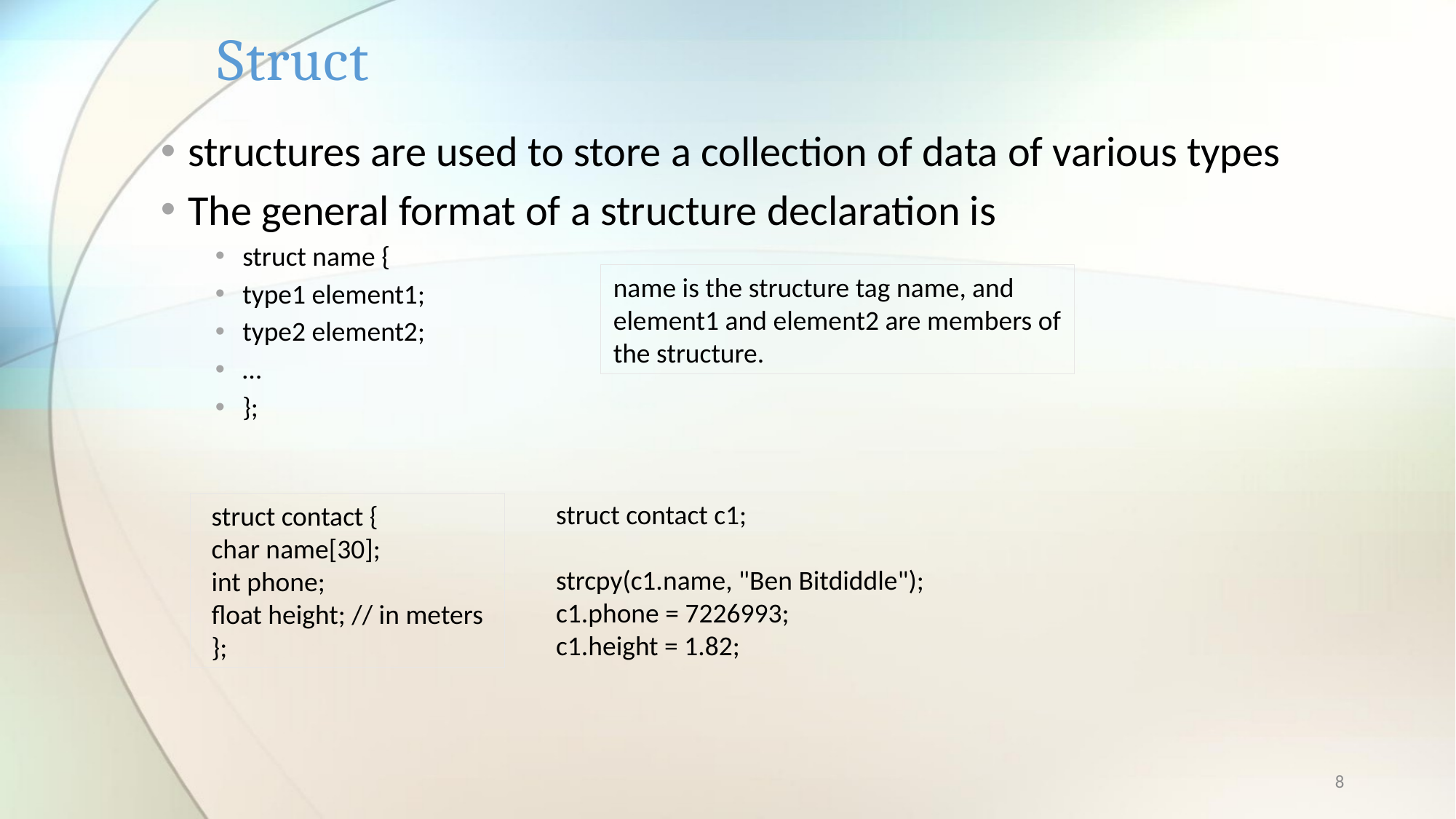

# Struct
structures are used to store a collection of data of various types
The general format of a structure declaration is
struct name {
type1 element1;
type2 element2;
…
};

name is the structure tag name, and element1 and element2 are members of the structure.
struct contact {
char name[30];
int phone;
float height; // in meters
};
struct contact c1;

strcpy(c1.name, "Ben Bitdiddle");
c1.phone = 7226993;
c1.height = 1.82;
8